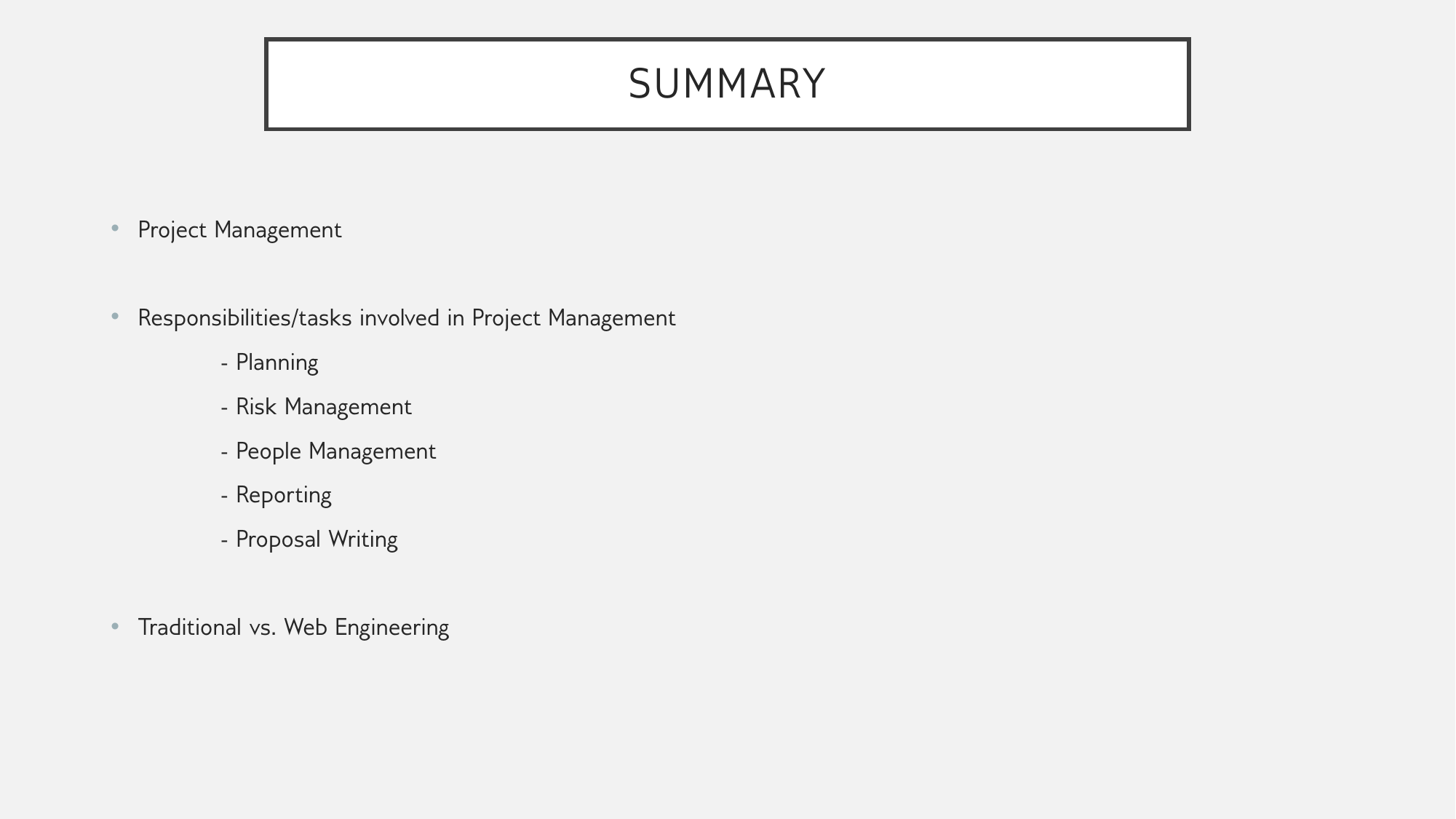

# Summary

Project Management

Responsibilities/tasks involved in Project Management
	- Planning
	- Risk Management
	- People Management
	- Reporting
	- Proposal Writing

Traditional vs. Web Engineering